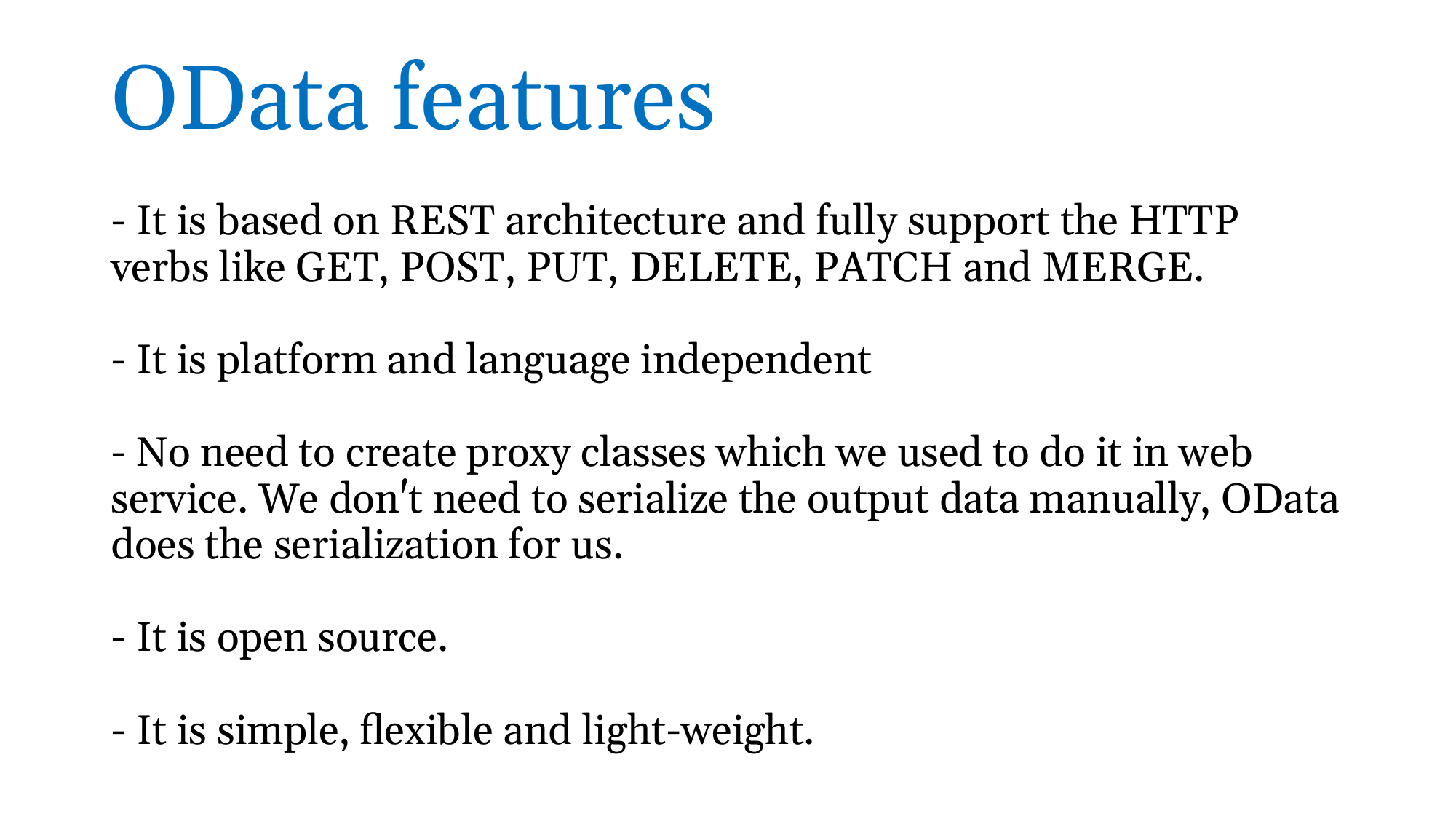

# OData features
- It is based on REST architecture and fully support the HTTP verbs like GET, POST, PUT, DELETE, PATCH and MERGE.

- It is platform and language independent

- No need to create proxy classes which we used to do it in web service. We don't need to serialize the output data manually, OData does the serialization for us.

- It is open source.

- It is simple, flexible and light-weight.